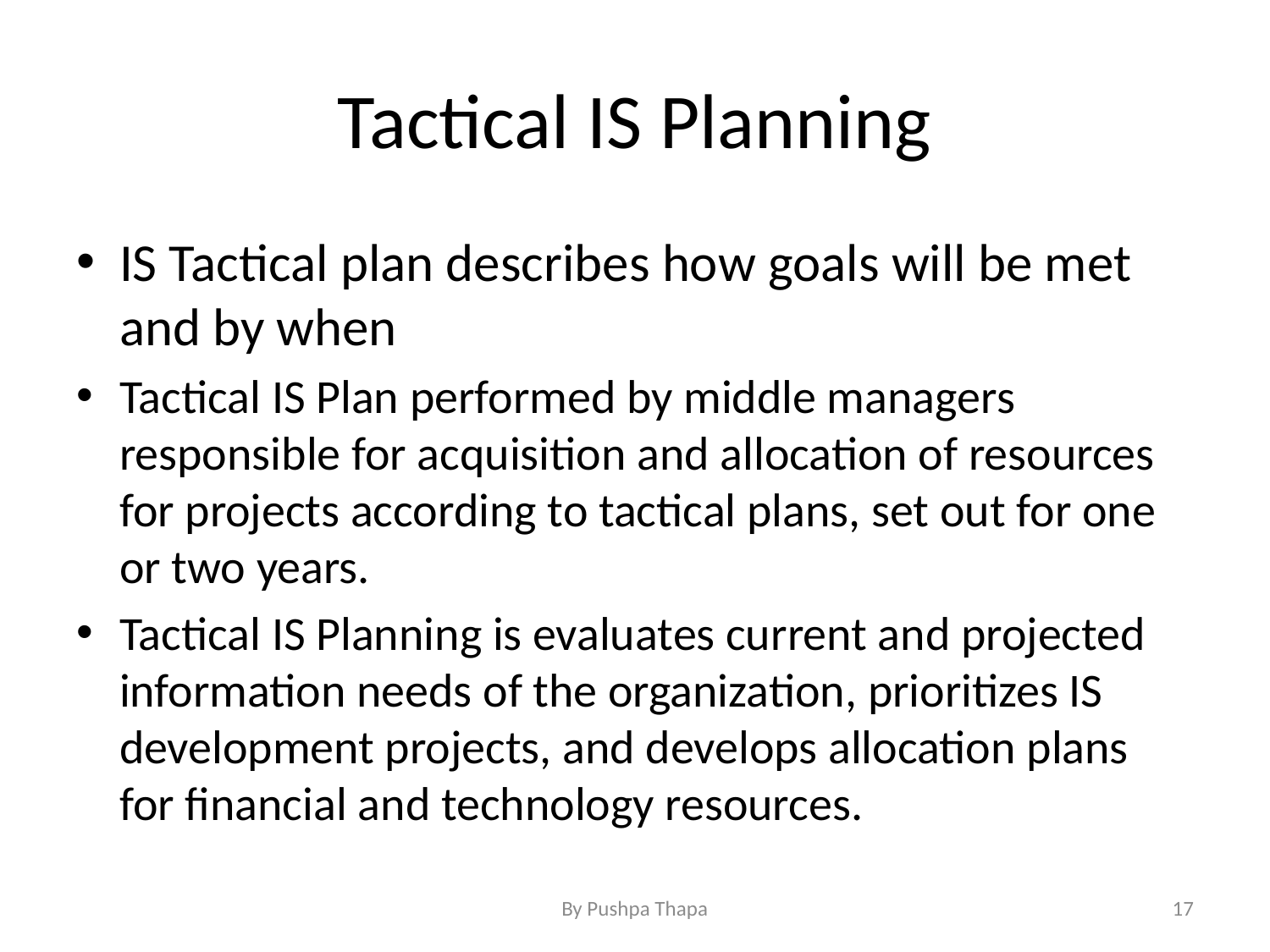

# Tactical IS Planning
IS Tactical plan describes how goals will be met and by when
Tactical IS Plan performed by middle managers responsible for acquisition and allocation of resources for projects according to tactical plans, set out for one or two years.
Tactical IS Planning is evaluates current and projected information needs of the organization, prioritizes IS development projects, and develops allocation plans for financial and technology resources.
By Pushpa Thapa
17